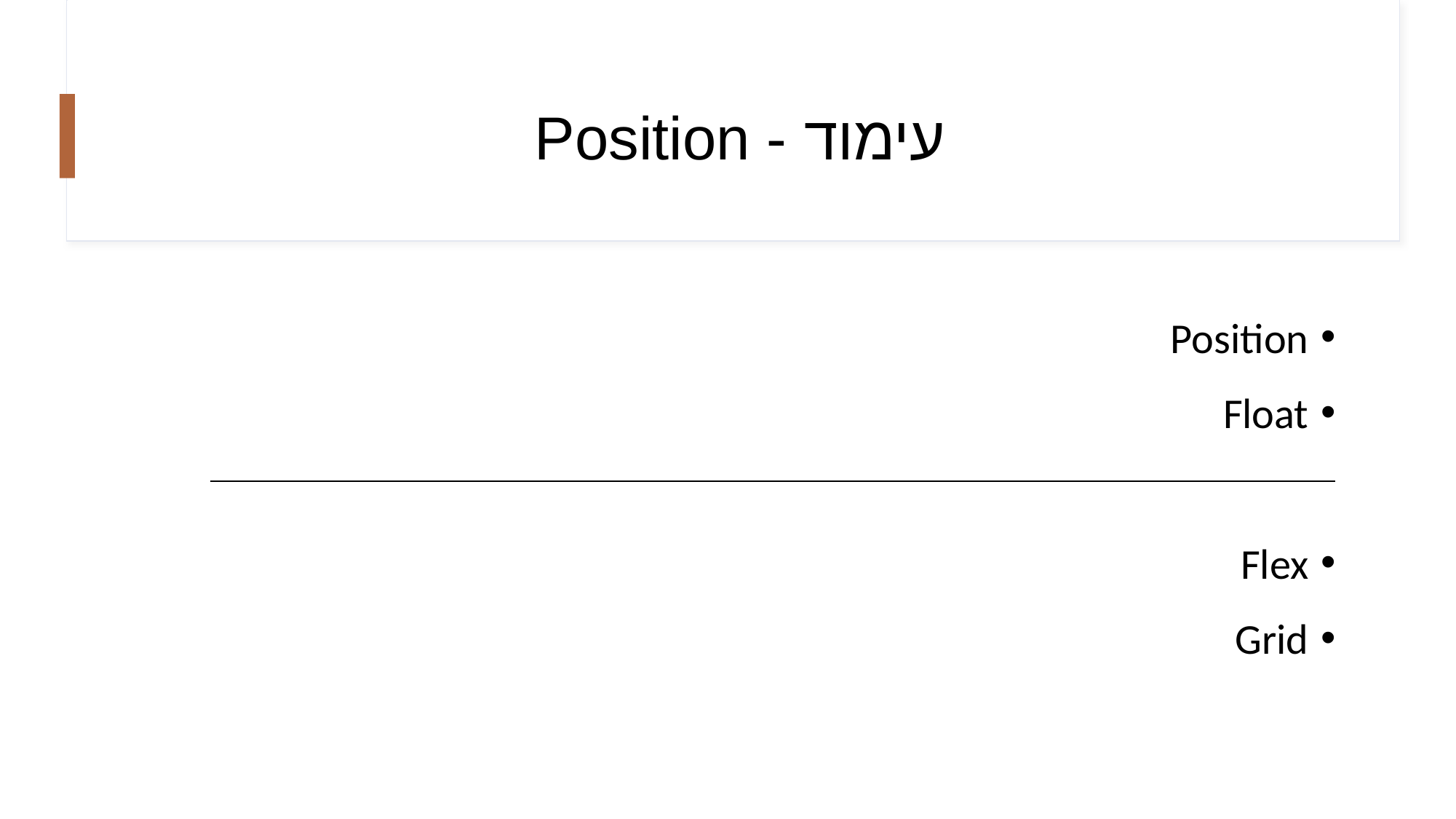

# Position - עימוד
Position
Float

Flex
Grid